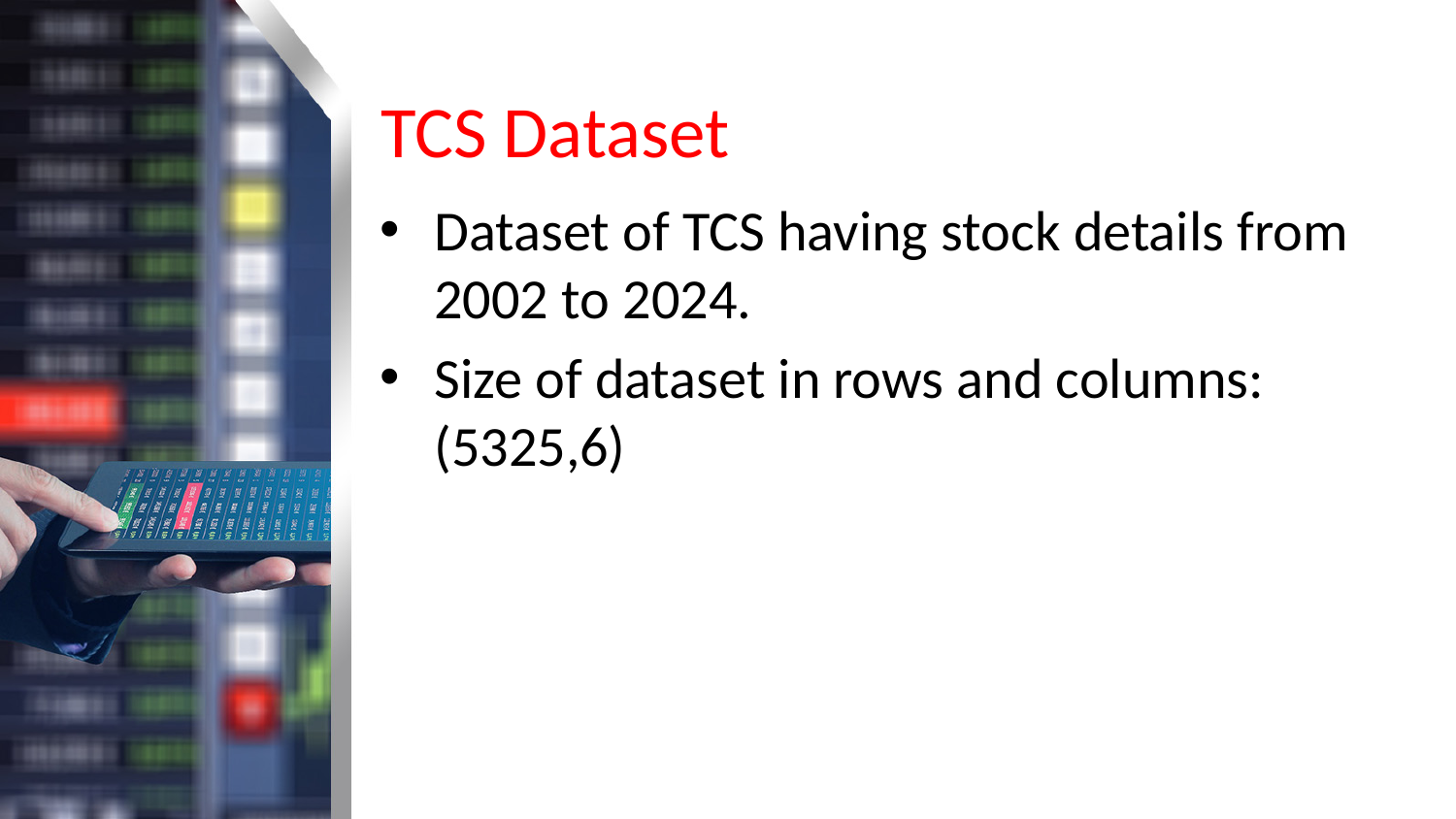

# TCS Dataset
Dataset of TCS having stock details from 2002 to 2024.
Size of dataset in rows and columns:(5325,6)